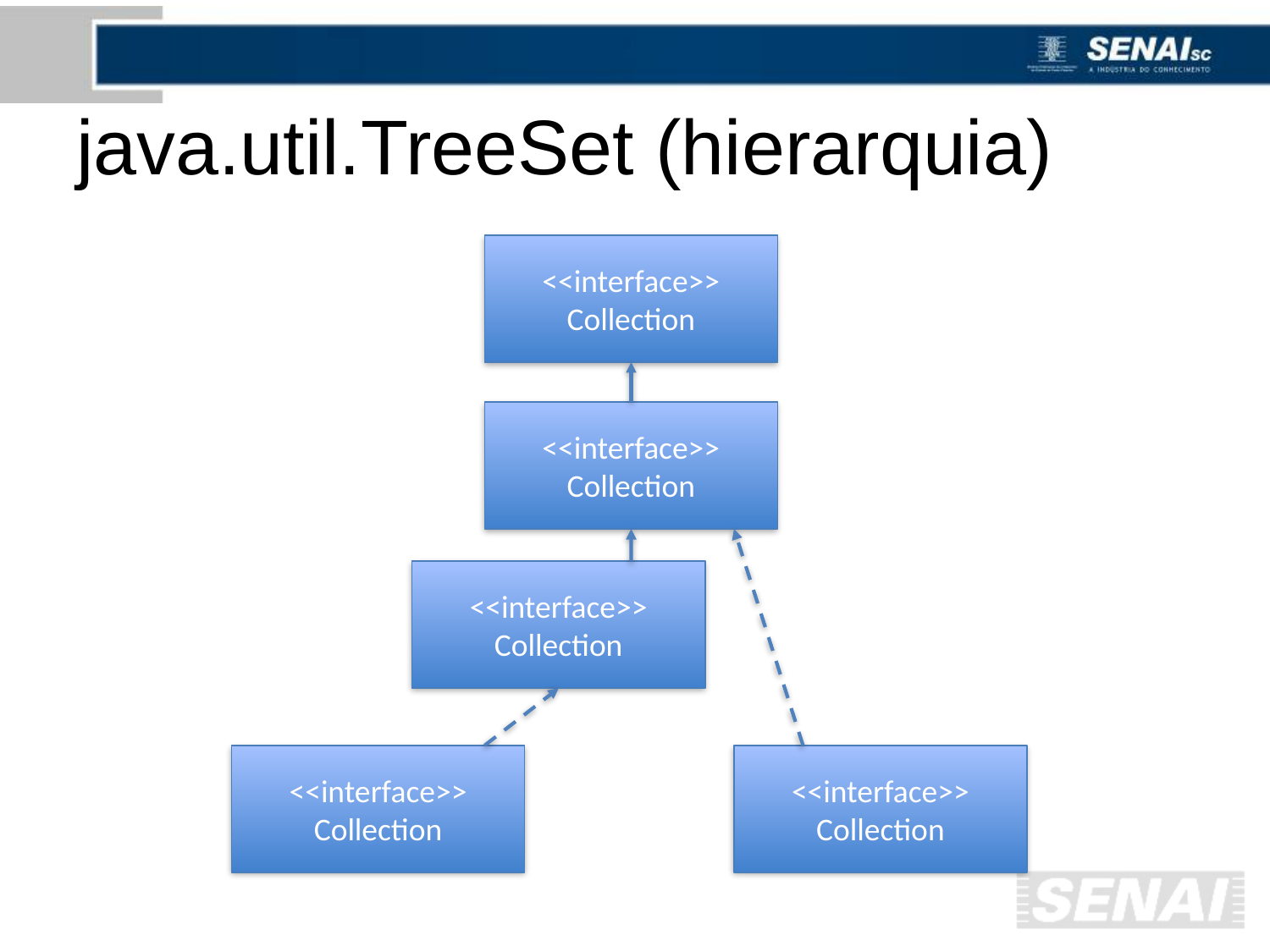

# java.util.TreeSet (hierarquia)
<<interface>>
Collection
<<interface>>
Collection
<<interface>>
Collection
<<interface>>
Collection
<<interface>>
Collection